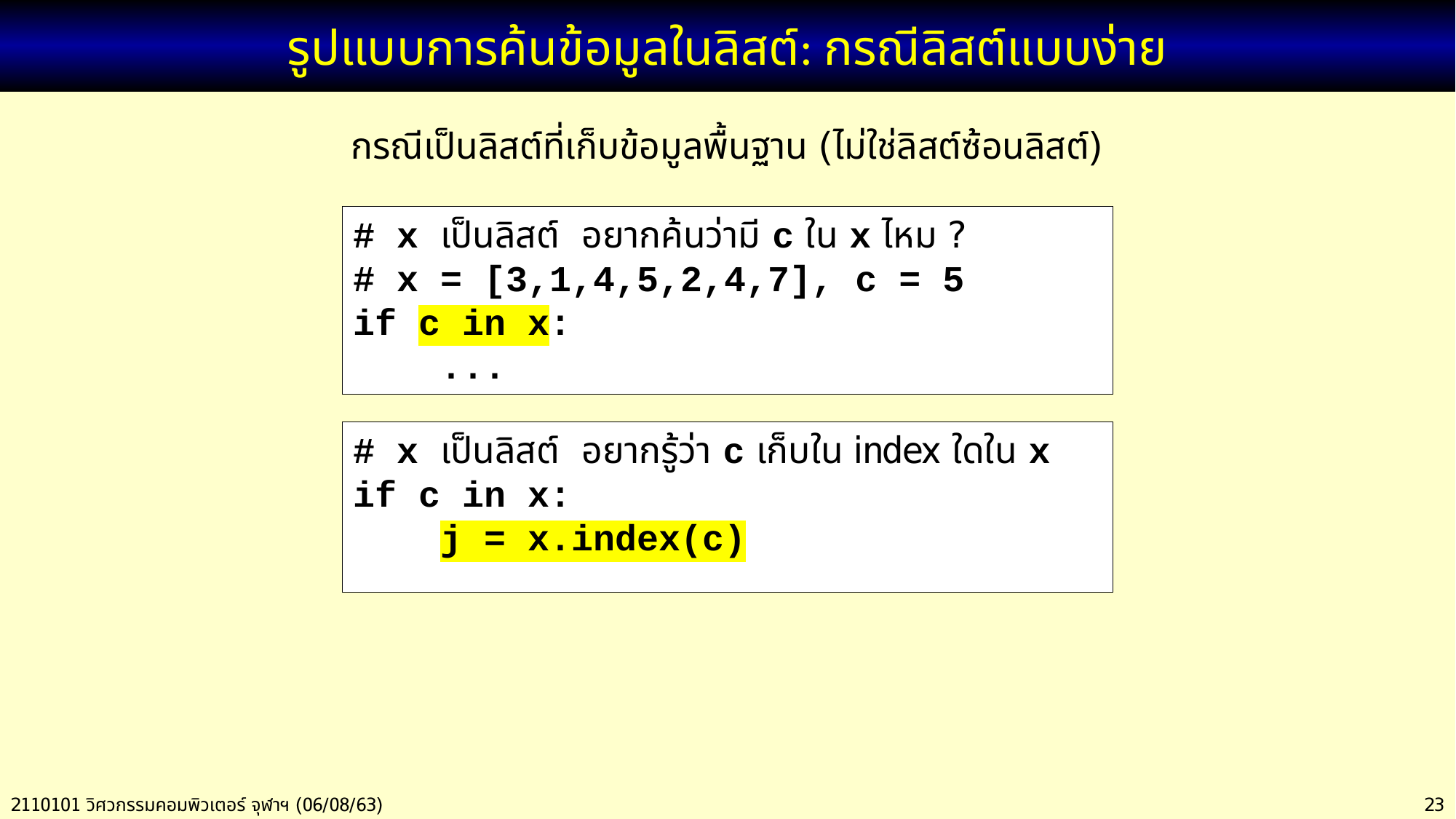

# รูปแบบการค้นข้อมูลในลิสต์: กรณีลิสต์แบบง่าย
กรณีเป็นลิสต์ที่เก็บข้อมูลพื้นฐาน (ไม่ใช่ลิสต์ซ้อนลิสต์)
# x เป็นลิสต์  อยากค้นว่ามี c ใน x ไหม ?
# x = [3,1,4,5,2,4,7], c = 5
if c in x:
    ...
# x เป็นลิสต์  อยากรู้ว่า c เก็บใน index ใดใน x
if c in x:
    j = x.index(c)